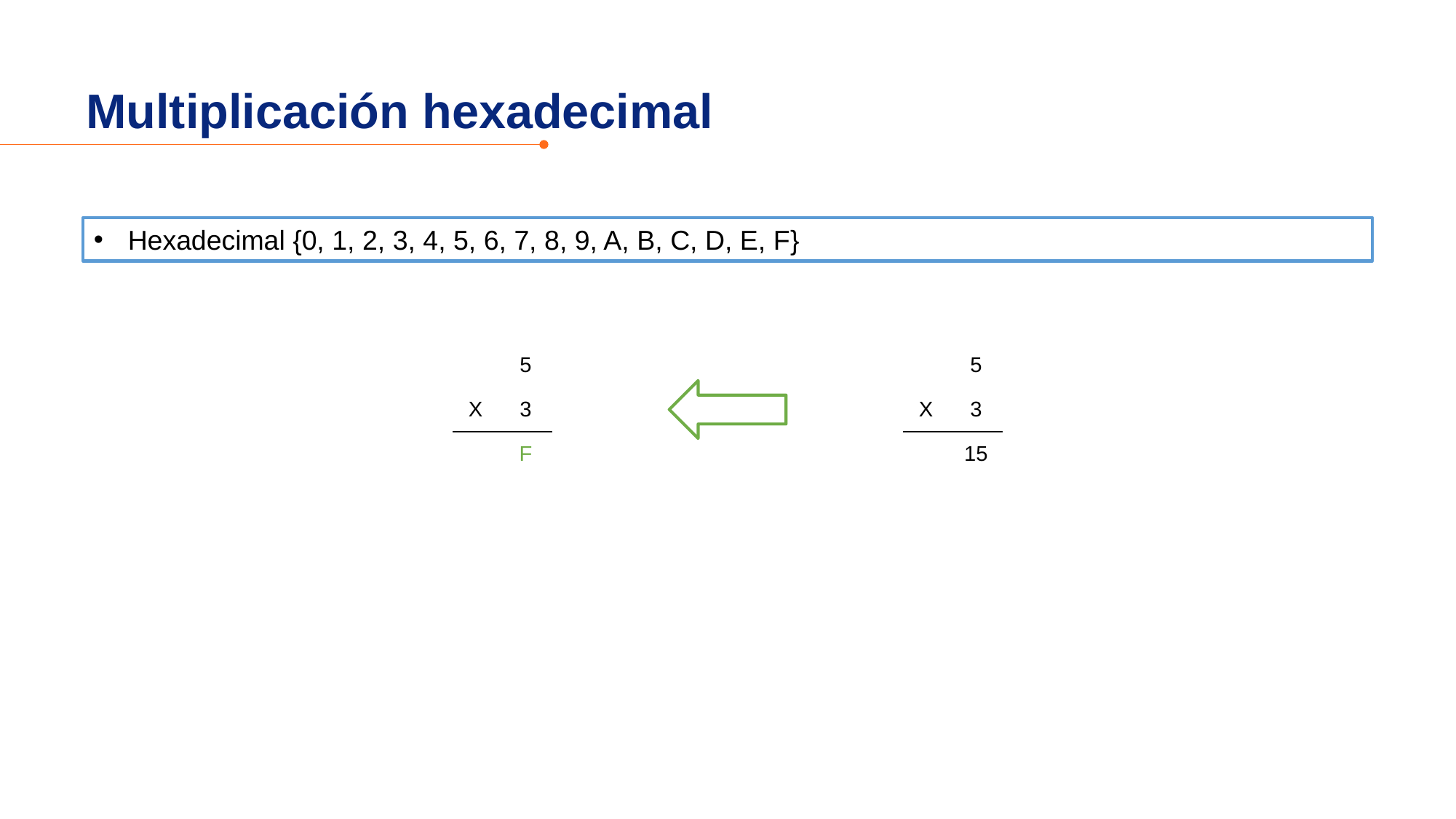

Multiplicación hexadecimal
Hexadecimal {0, 1, 2, 3, 4, 5, 6, 7, 8, 9, A, B, C, D, E, F}
|  | 5 |
| --- | --- |
| X | 3 |
|  | F |
|  | 5 |
| --- | --- |
| X | 3 |
|  | 15 |